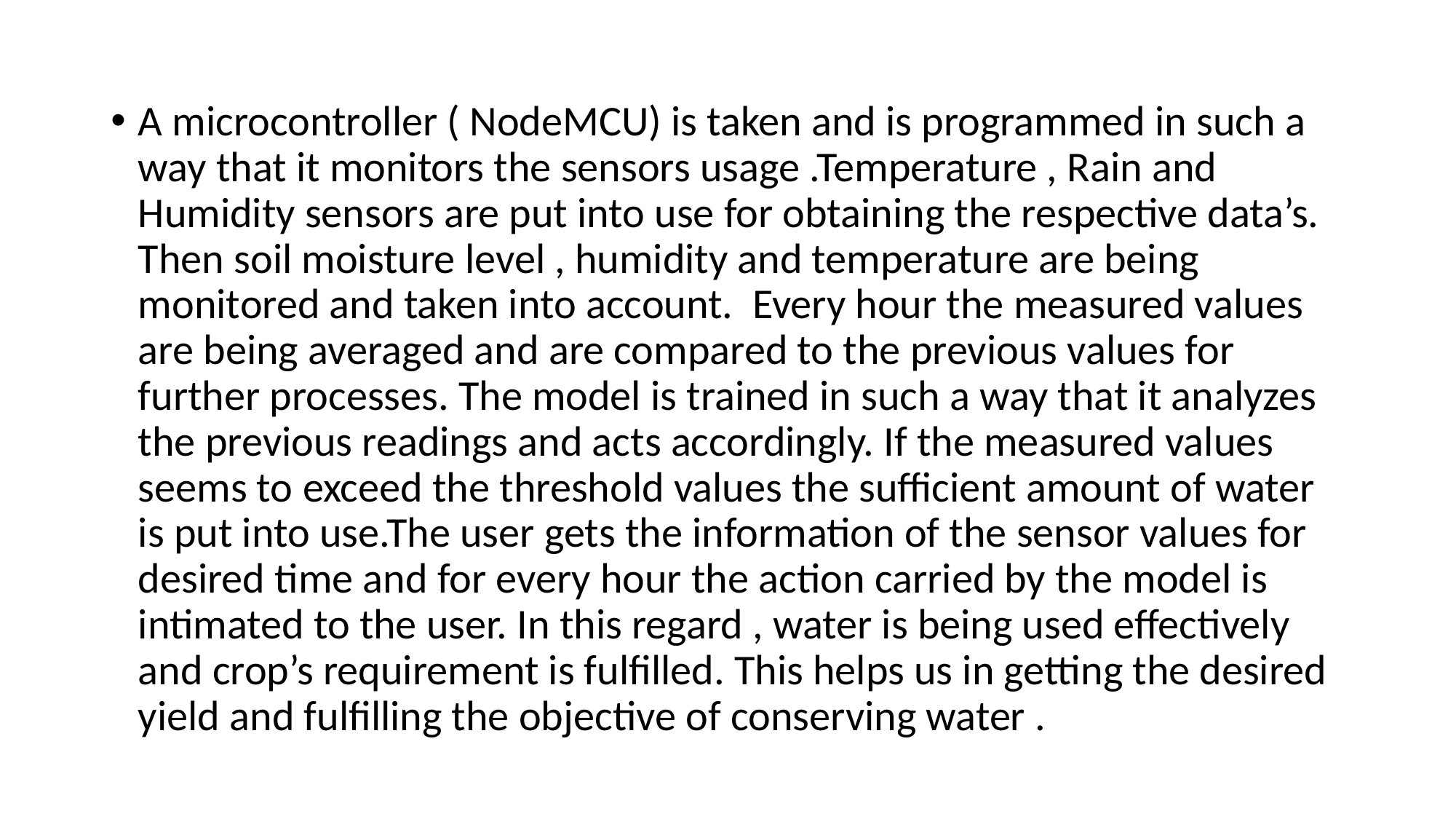

A microcontroller ( NodeMCU) is taken and is programmed in such a way that it monitors the sensors usage .Temperature , Rain and Humidity sensors are put into use for obtaining the respective data’s. Then soil moisture level , humidity and temperature are being monitored and taken into account.  Every hour the measured values are being averaged and are compared to the previous values for further processes. The model is trained in such a way that it analyzes the previous readings and acts accordingly. If the measured values seems to exceed the threshold values the sufficient amount of water is put into use.The user gets the information of the sensor values for desired time and for every hour the action carried by the model is intimated to the user. In this regard , water is being used effectively and crop’s requirement is fulfilled. This helps us in getting the desired yield and fulfilling the objective of conserving water .